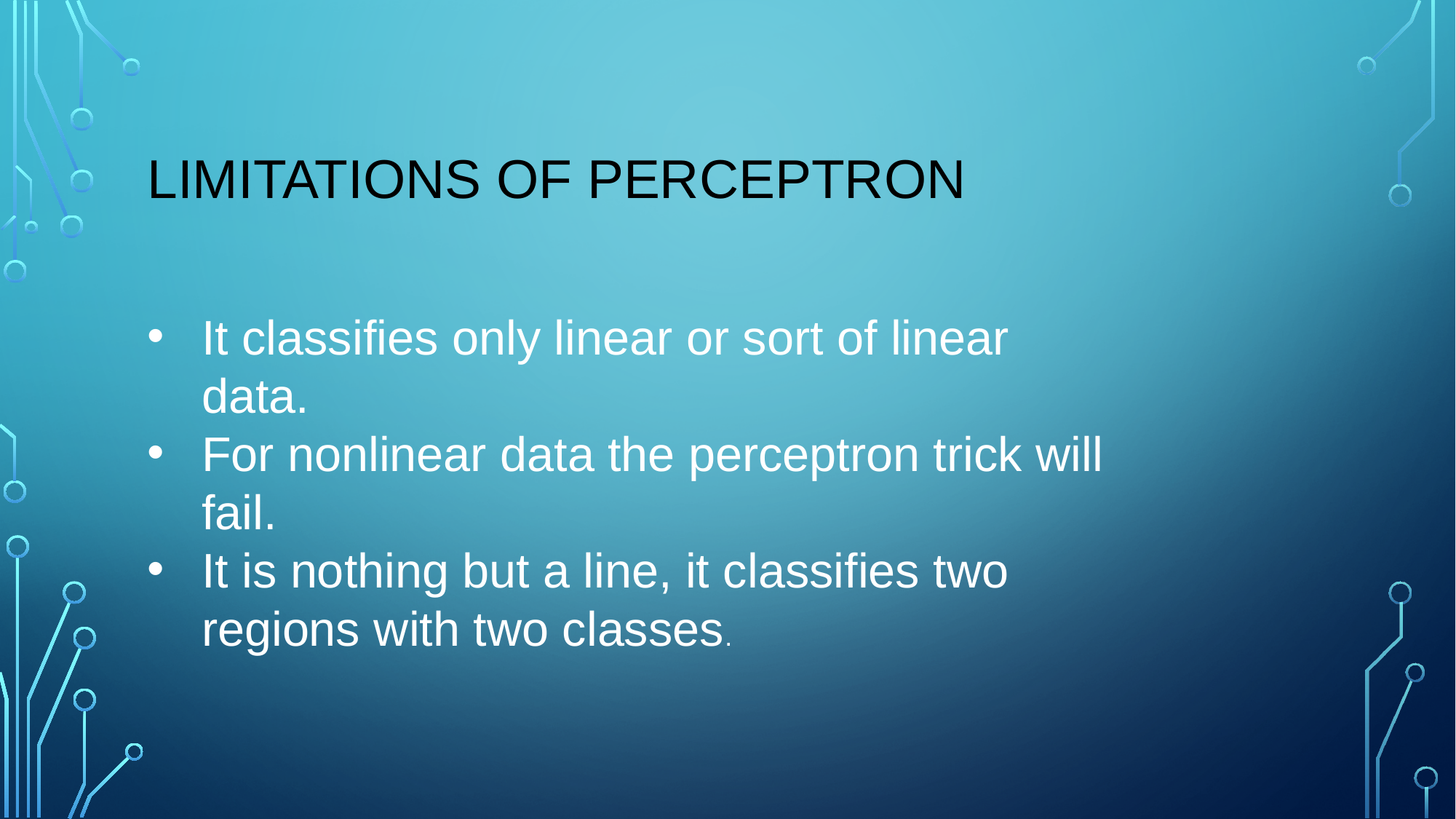

# Limitations of perceptron
It classifies only linear or sort of linear data.
For nonlinear data the perceptron trick will fail.
It is nothing but a line, it classifies two regions with two classes.